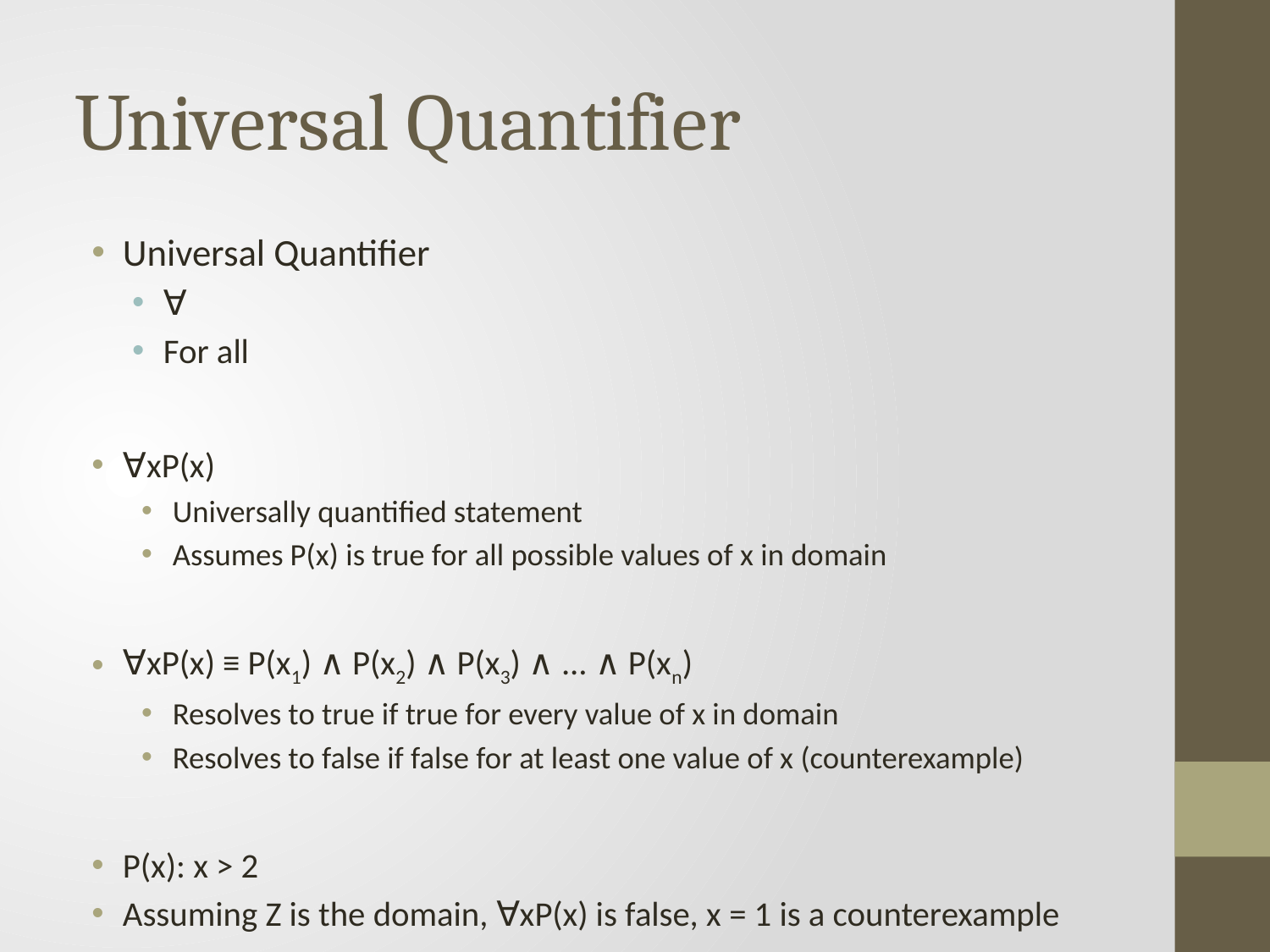

# Universal Quantifier
Universal Quantifier
∀
For all

∀xP(x)
Universally quantified statement
Assumes P(x) is true for all possible values of x in domain

∀xP(x) ≡ P(x1) ∧ P(x2) ∧ P(x3) ∧ ... ∧ P(xn)
Resolves to true if true for every value of x in domain
Resolves to false if false for at least one value of x (counterexample)

P(x): x > 2
Assuming Z is the domain, ∀xP(x) is false, x = 1 is a counterexample